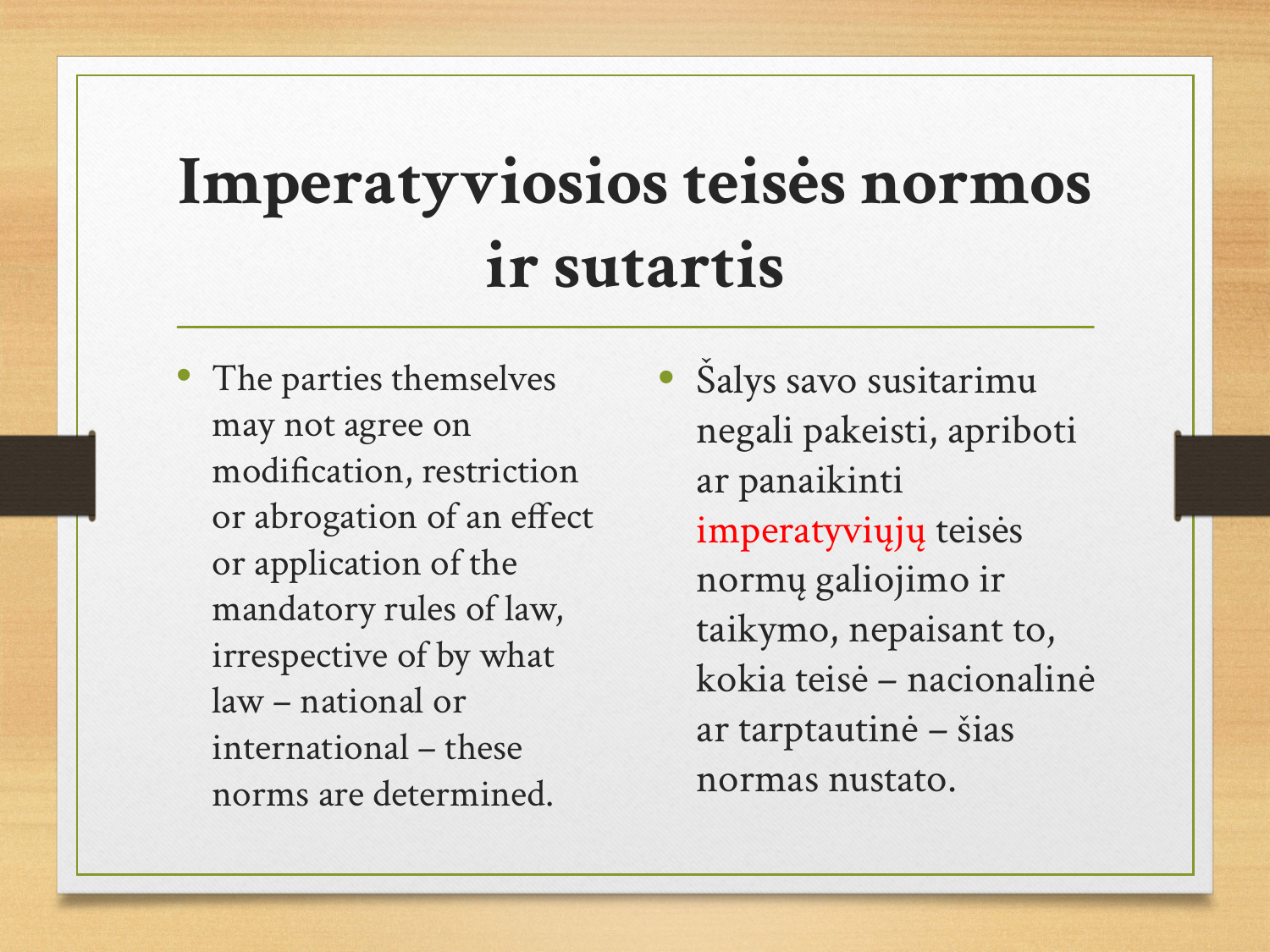

# Imperatyviosios teisės normos ir sutartis
The parties themselves may not agree on modification, restriction or abrogation of an effect or application of the mandatory rules of law, irrespective of by what law – national or international – these norms are determined.
Šalys savo susitarimu negali pakeisti, apriboti ar panaikinti imperatyviųjų teisės normų galiojimo ir taikymo, nepaisant to, kokia teisė – nacionalinė ar tarptautinė – šias normas nustato.